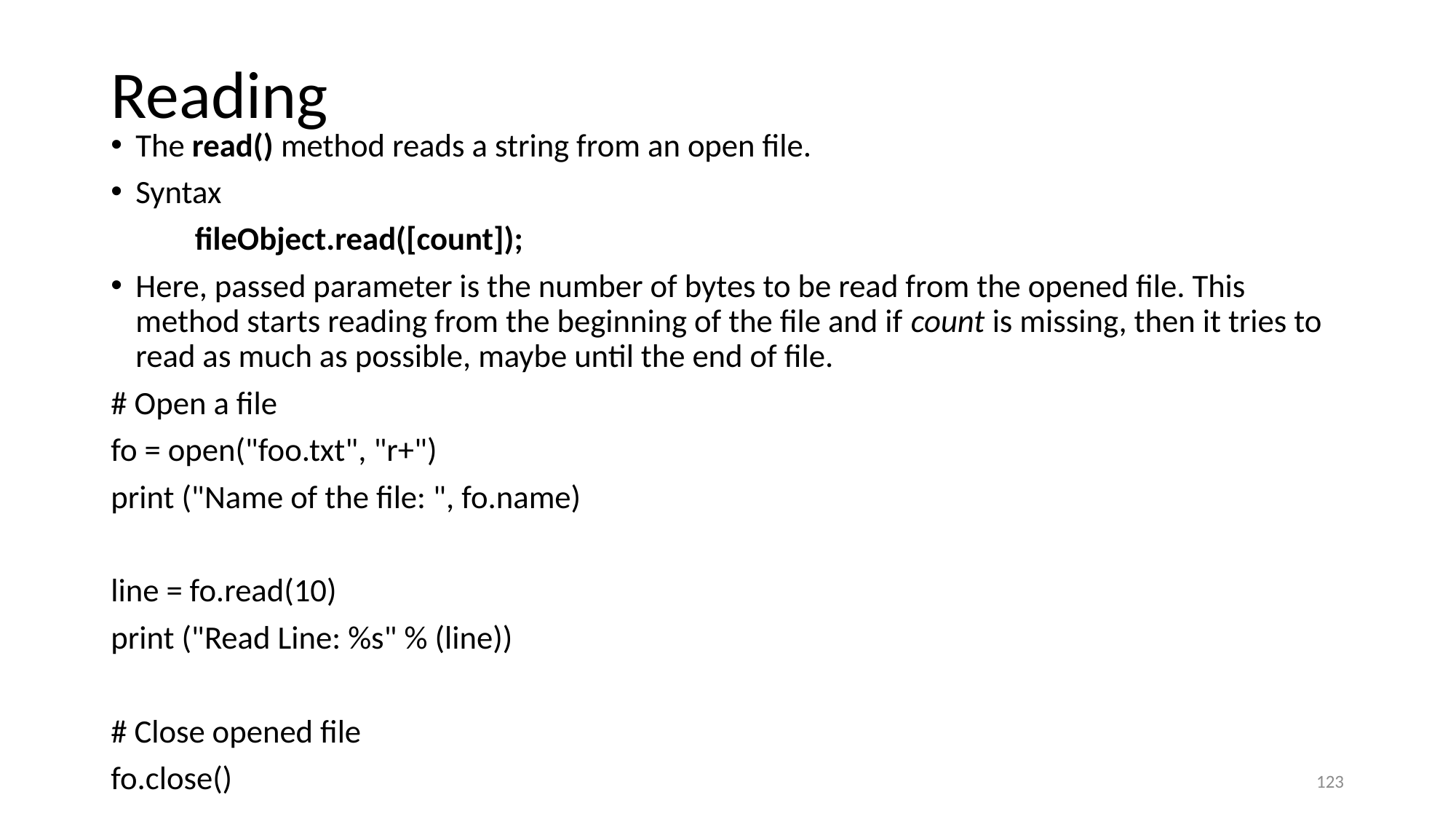

# Reading
The read() method reads a string from an open file.
Syntax
	fileObject.read([count]);
Here, passed parameter is the number of bytes to be read from the opened file. This method starts reading from the beginning of the file and if count is missing, then it tries to read as much as possible, maybe until the end of file.
# Open a file
fo = open("foo.txt", "r+")
print ("Name of the file: ", fo.name)

line = fo.read(10)
print ("Read Line: %s" % (line))

# Close opened file
fo.close()

123